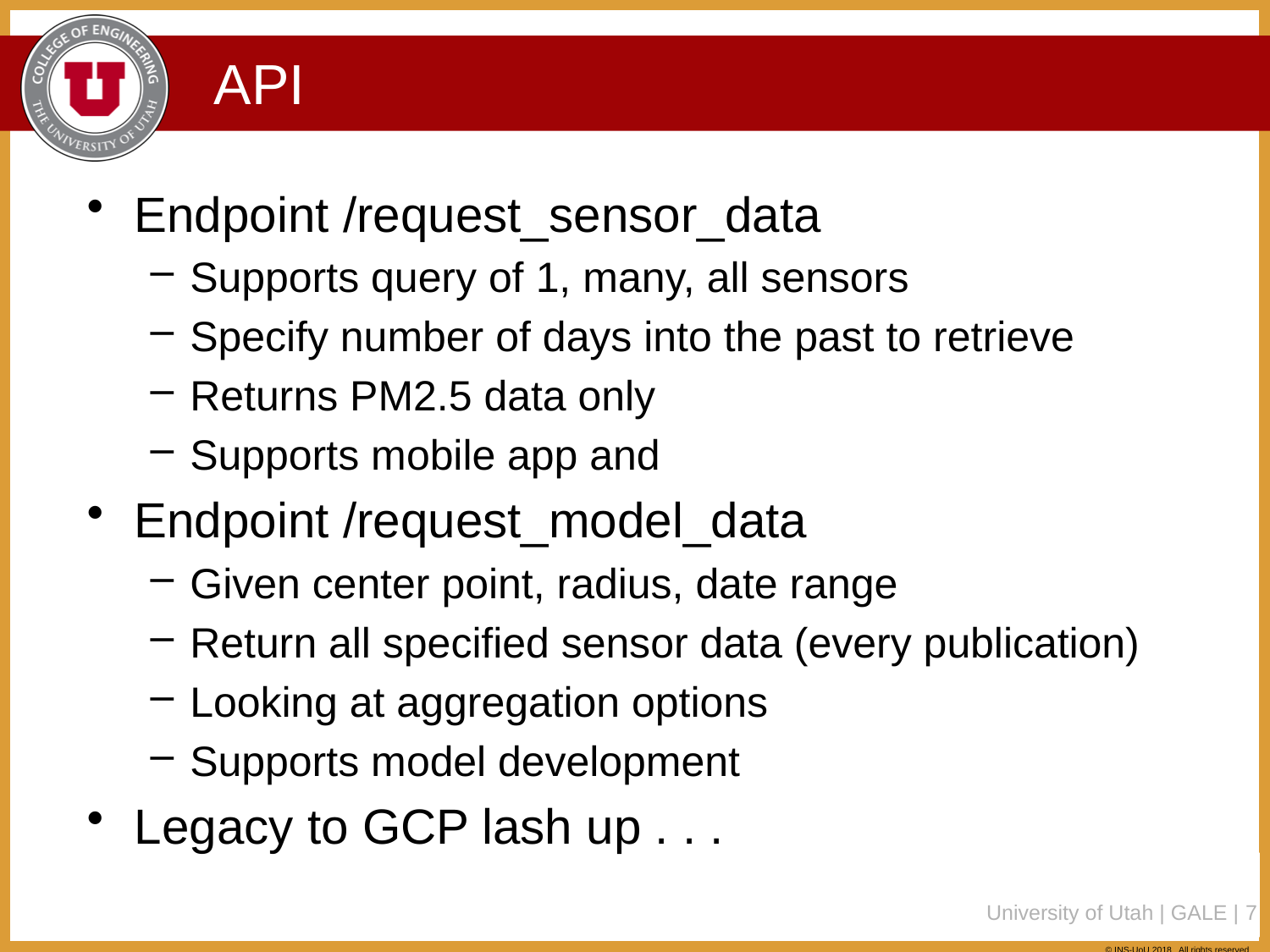

# API
Endpoint /request_sensor_data
Supports query of 1, many, all sensors
Specify number of days into the past to retrieve
Returns PM2.5 data only
Supports mobile app and
Endpoint /request_model_data
Given center point, radius, date range
Return all specified sensor data (every publication)
Looking at aggregation options
Supports model development
Legacy to GCP lash up . . .

University of Utah | GALE | 7